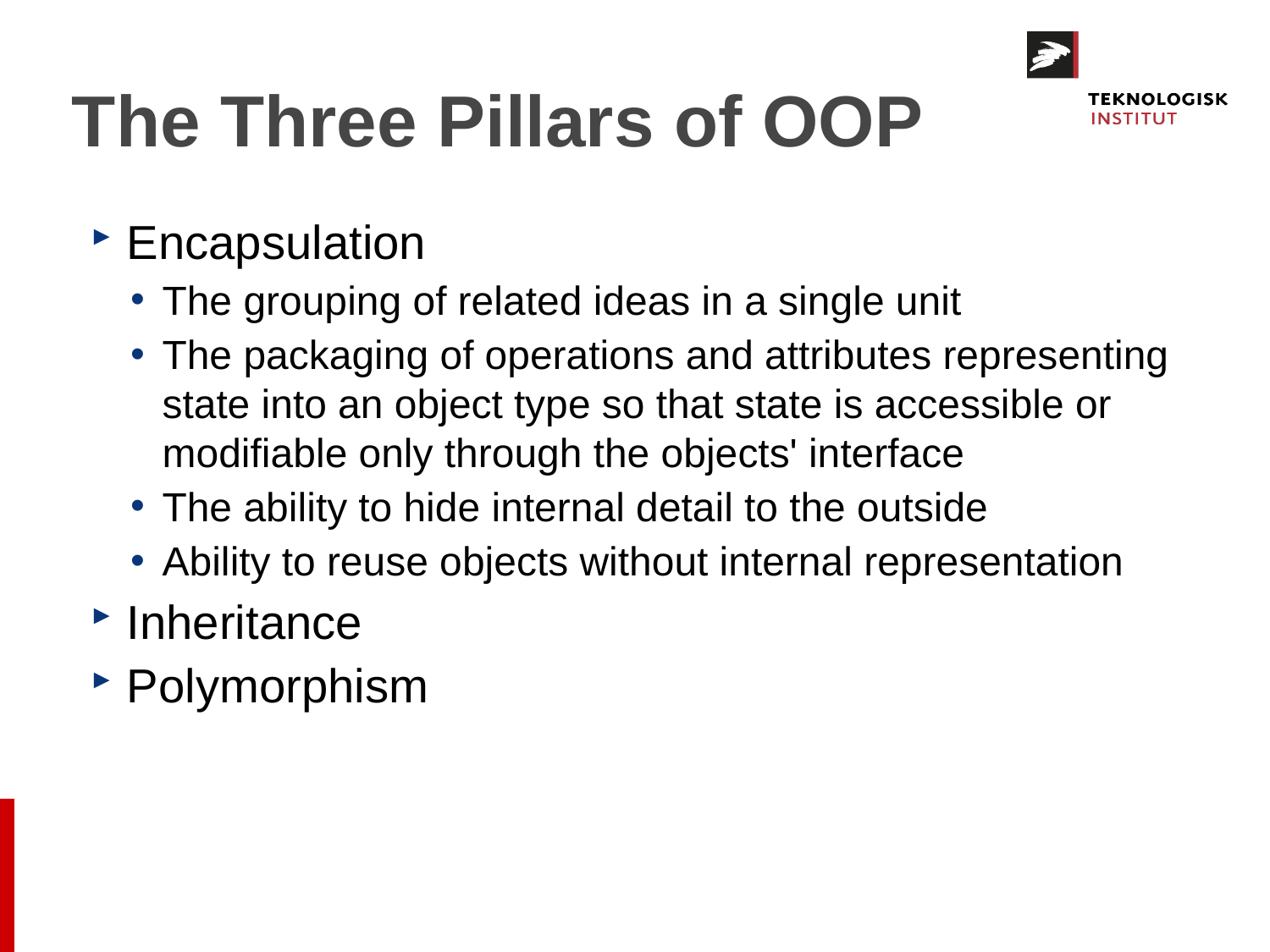

# The Three Pillars of OOP
Encapsulation
The grouping of related ideas in a single unit
The packaging of operations and attributes representing state into an object type so that state is accessible or modifiable only through the objects' interface
The ability to hide internal detail to the outside
Ability to reuse objects without internal representation
Inheritance
Polymorphism